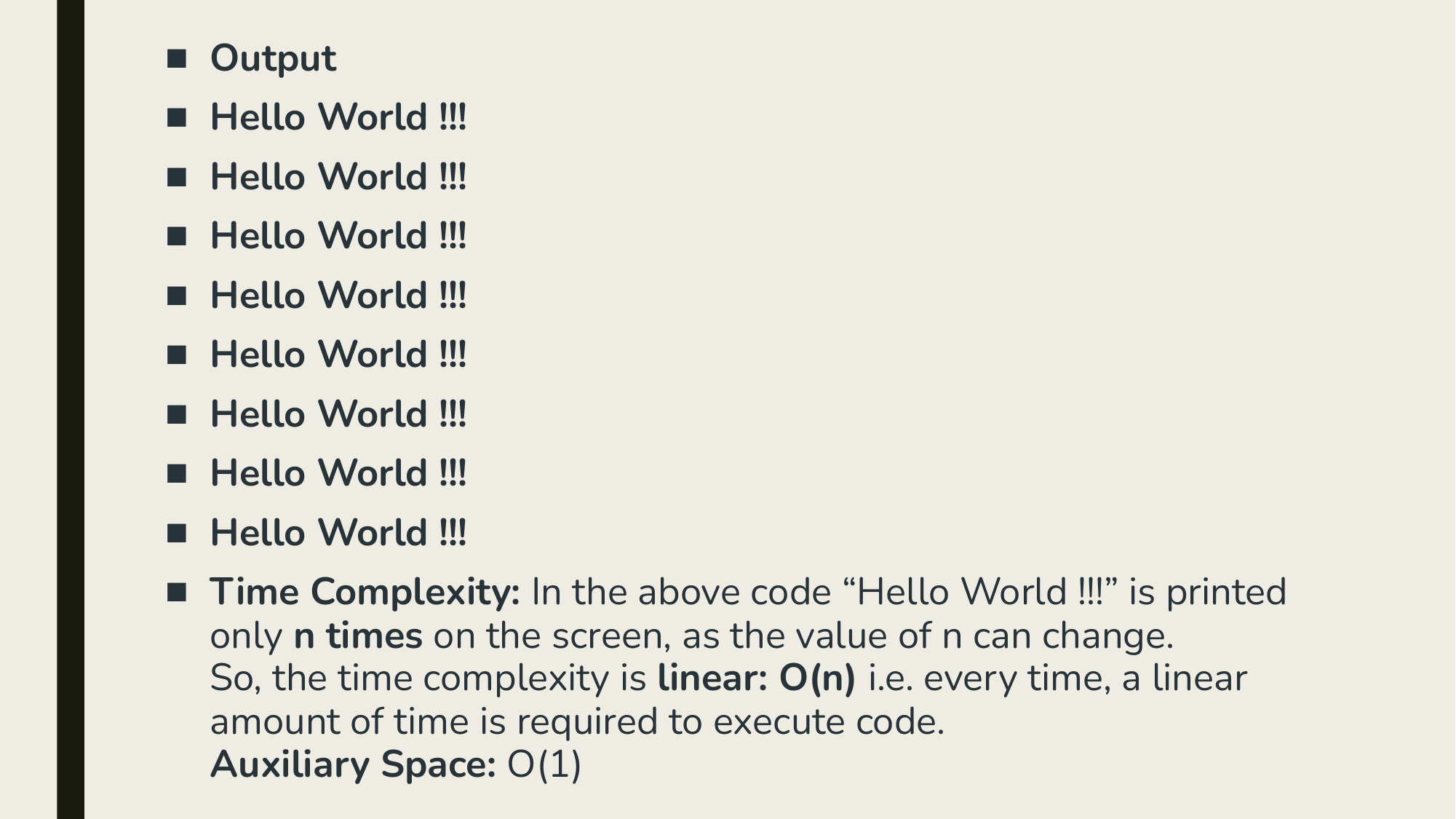

Output
Hello World !!!
Hello World !!!
Hello World !!!
Hello World !!!
Hello World !!!
Hello World !!!
Hello World !!!
Hello World !!!
Time Complexity: In the above code “Hello World !!!” is printed only n times on the screen, as the value of n can change. 
So, the time complexity is linear: O(n) i.e. every time, a linear amount of time is required to execute code.
Auxiliary Space: O(1)